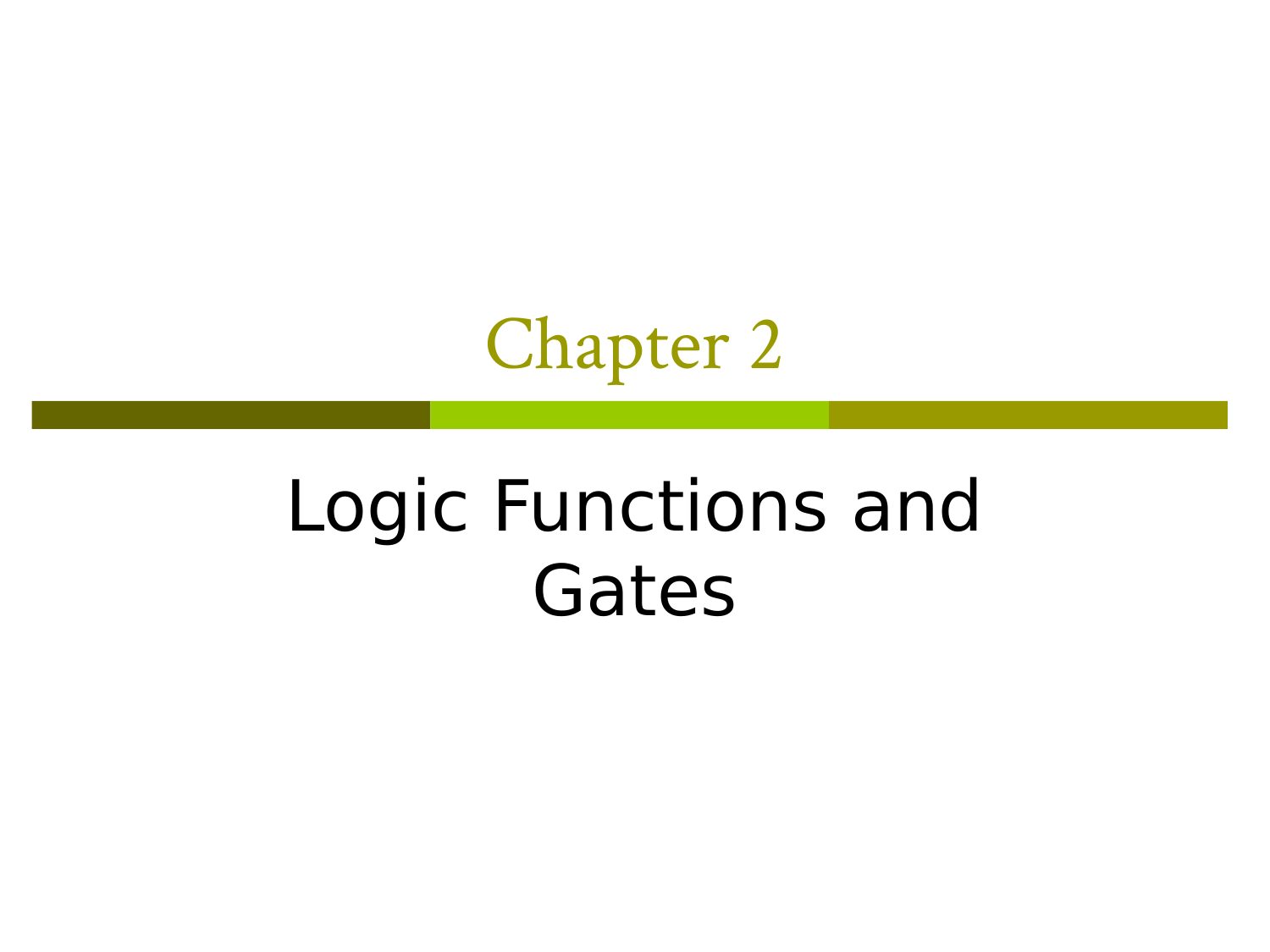

# Chapter 2
Logic Functions and Gates